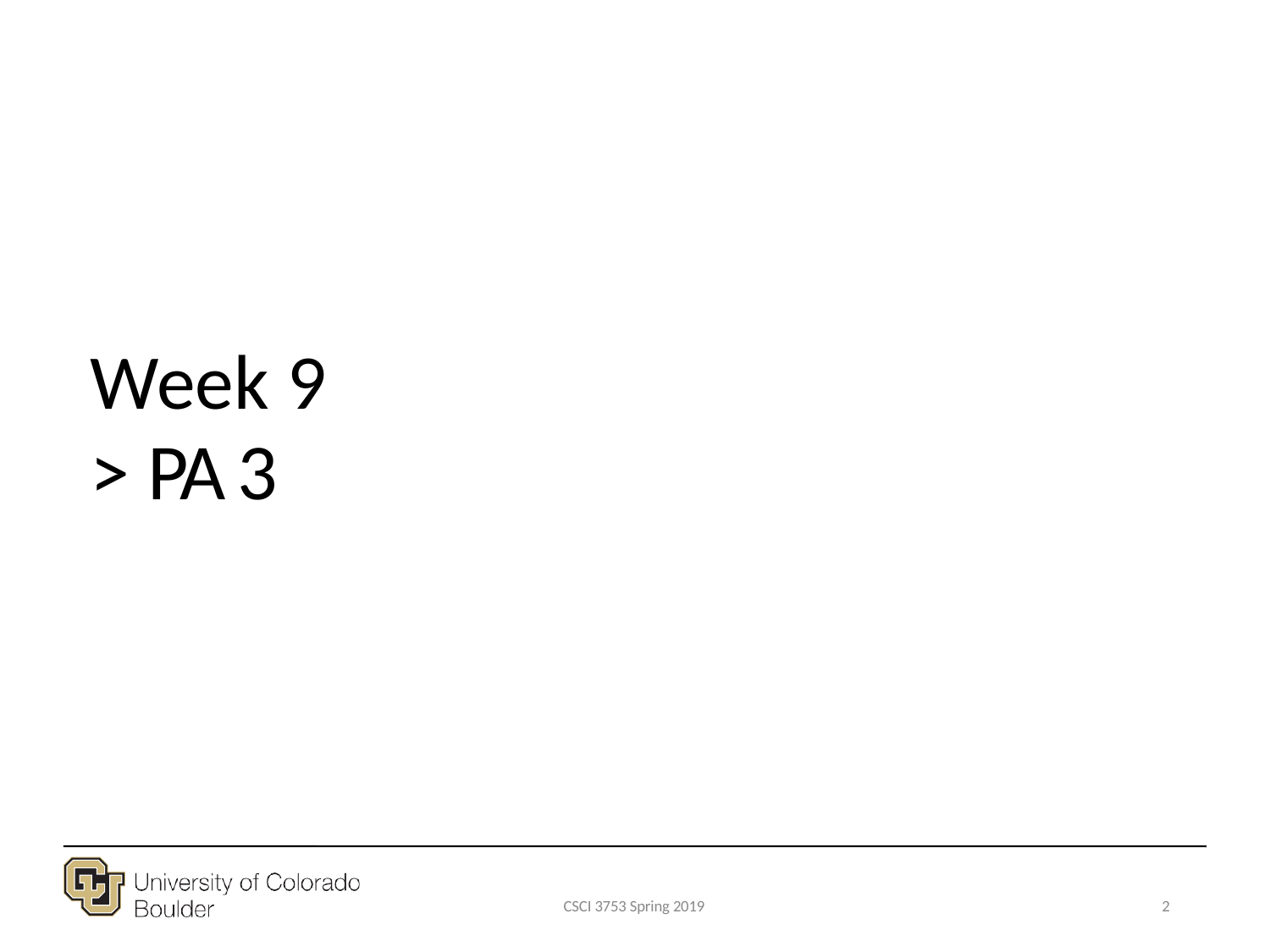

# Week 9
> PA 3
CSCI 3753 Spring 2019
2